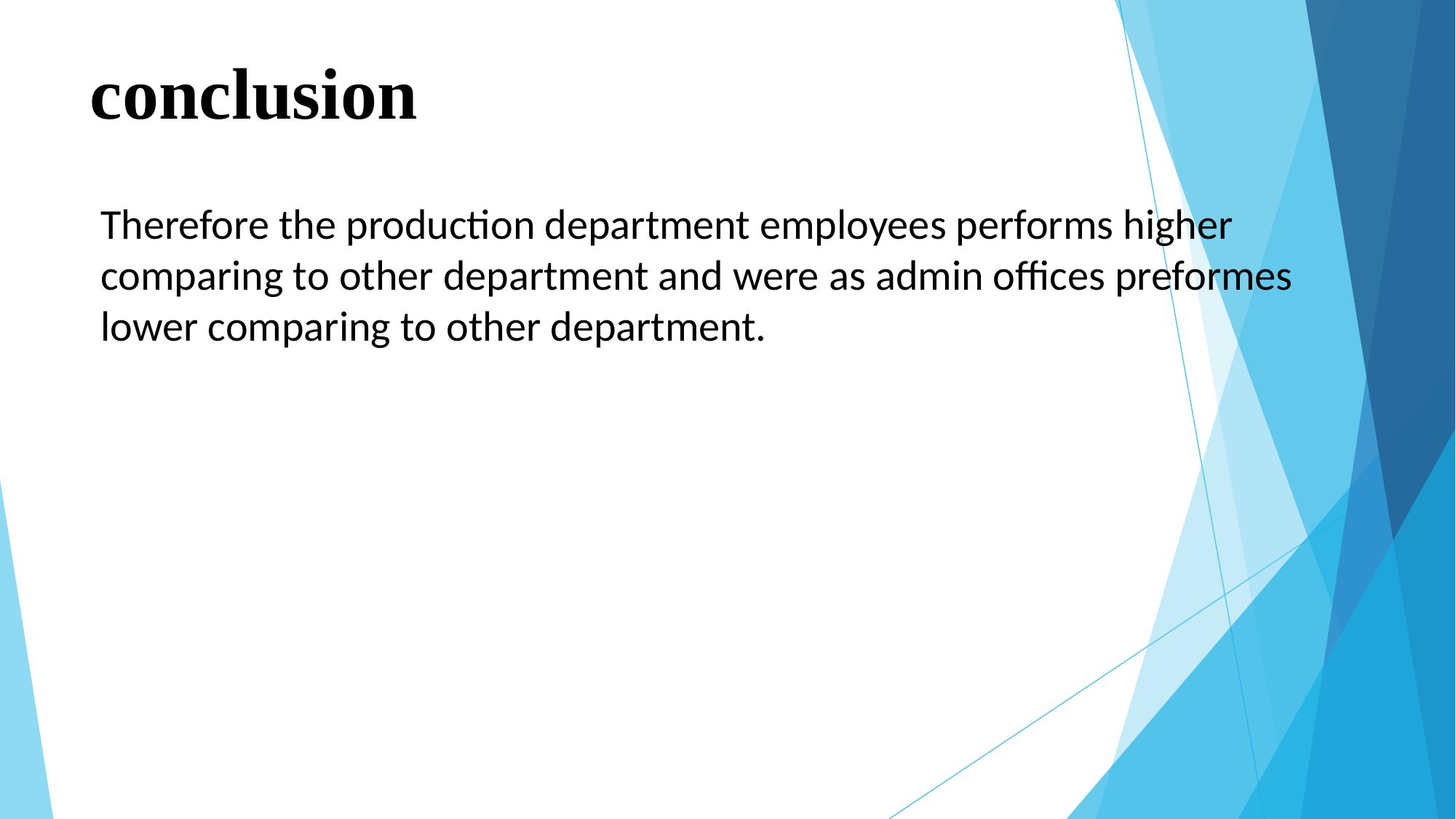

# conclusion
Therefore the production department employees performs higher comparing to other department and were as admin offices preformes lower comparing to other department.